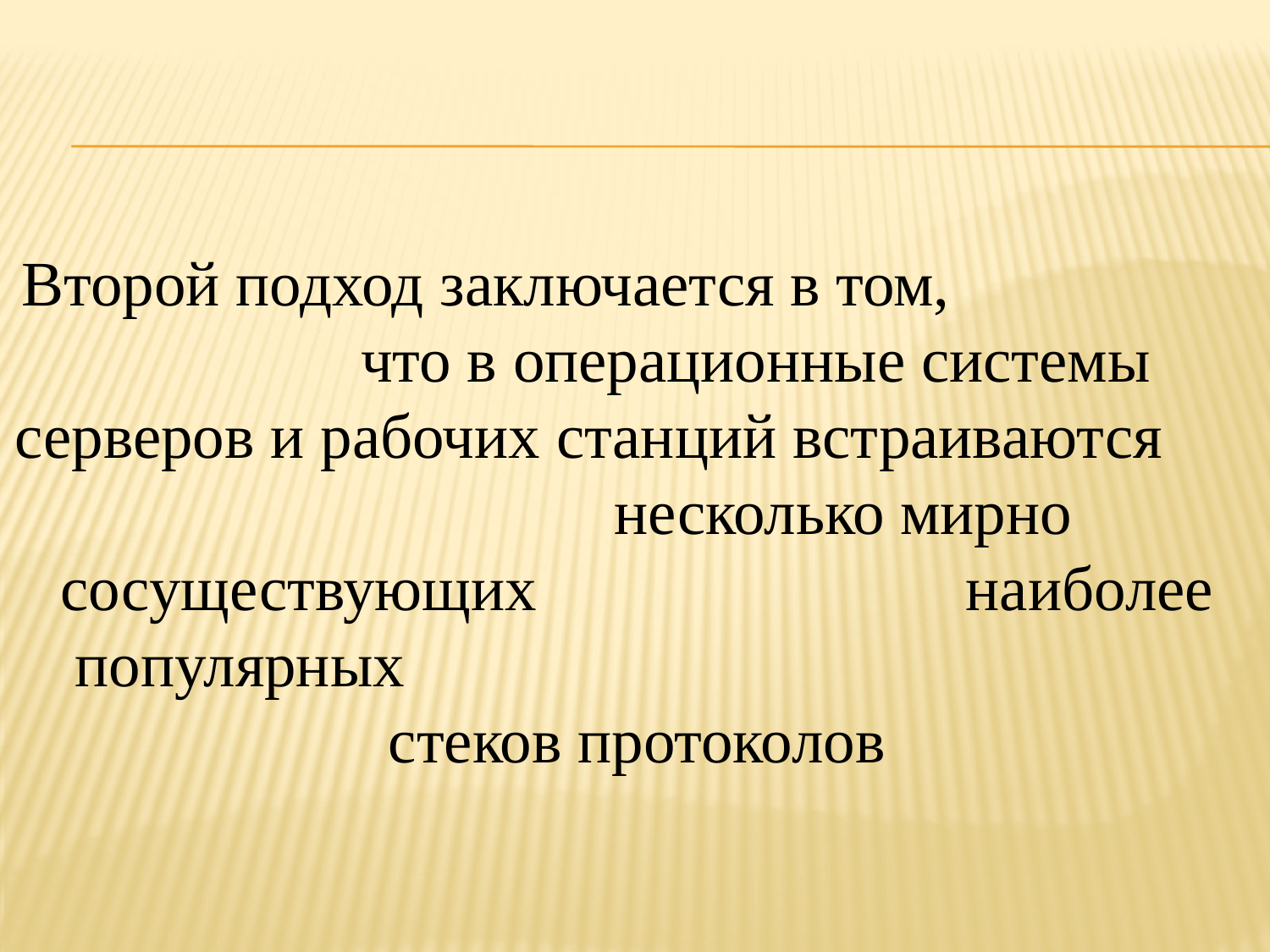

Второй подход заключается в том,                                   что в операционные системы серверов и рабочих станций встраиваются                                 несколько мирно сосуществующих                           наиболее популярных                                                   стеков протоколов